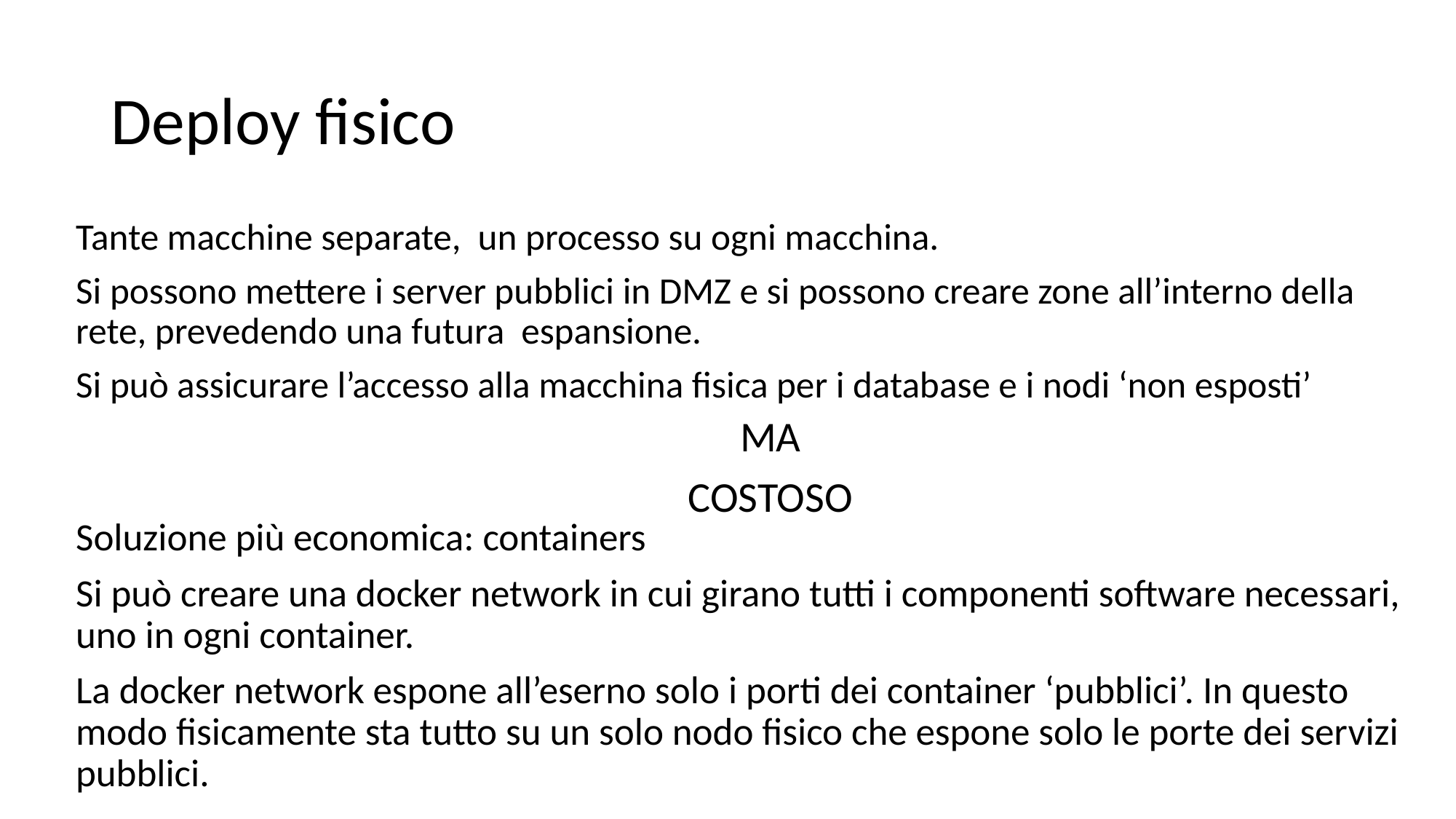

# Deploy fisico
Tante macchine separate,  un processo su ogni macchina.
Si possono mettere i server pubblici in DMZ e si possono creare zone all’interno della rete, prevedendo una futura  espansione.
Si può assicurare l’accesso alla macchina fisica per i database e i nodi ‘non esposti’
MA
COSTOSO
Soluzione più economica: containers
Si può creare una docker network in cui girano tutti i componenti software necessari, uno in ogni container.
La docker network espone all’eserno solo i porti dei container ‘pubblici’. In questo modo fisicamente sta tutto su un solo nodo fisico che espone solo le porte dei servizi pubblici.